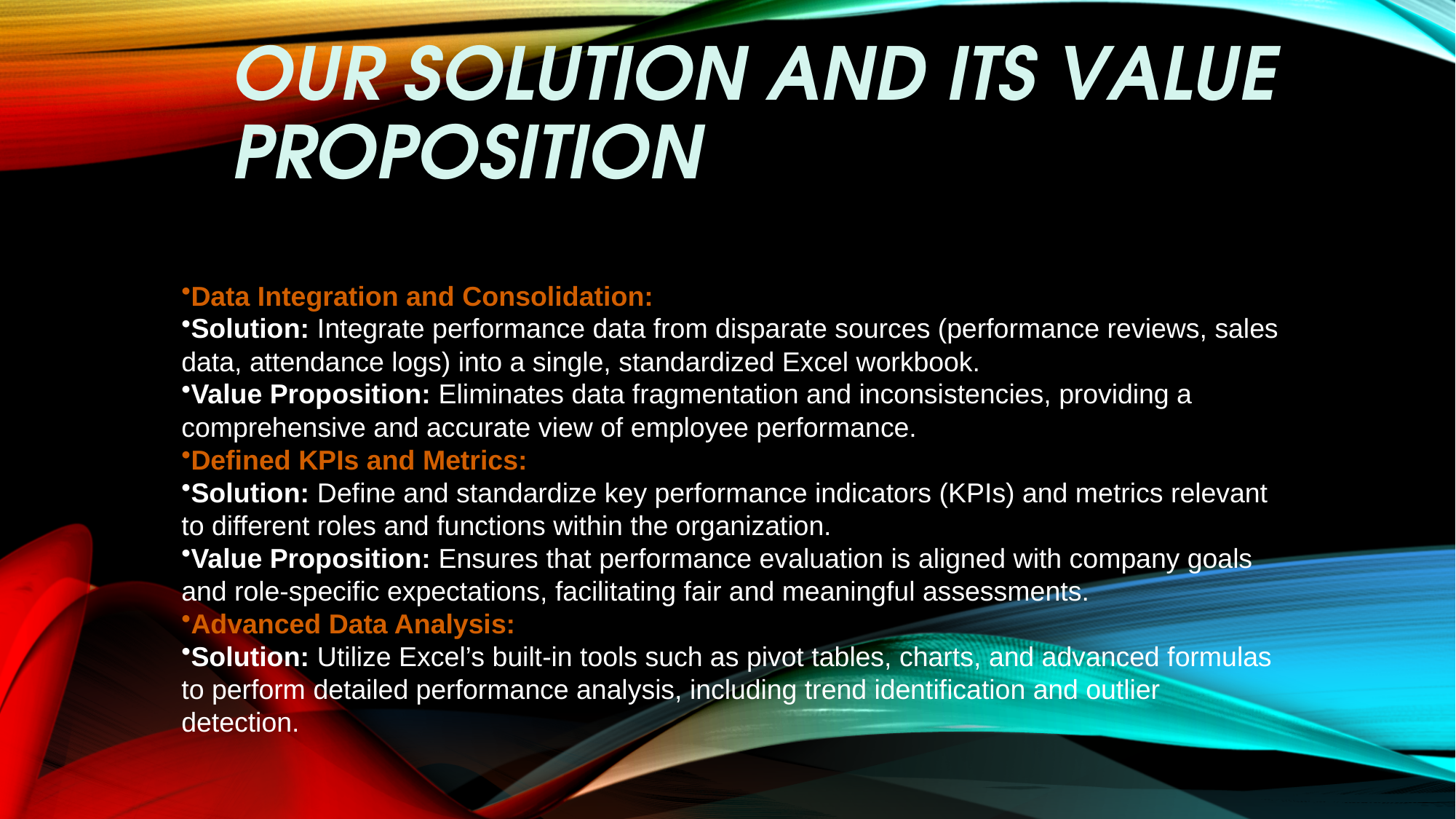

# OUR SOLUTION AND ITS VALUE PROPOSITION
Data Integration and Consolidation:
Solution: Integrate performance data from disparate sources (performance reviews, sales data, attendance logs) into a single, standardized Excel workbook.
Value Proposition: Eliminates data fragmentation and inconsistencies, providing a comprehensive and accurate view of employee performance.
Defined KPIs and Metrics:
Solution: Define and standardize key performance indicators (KPIs) and metrics relevant to different roles and functions within the organization.
Value Proposition: Ensures that performance evaluation is aligned with company goals and role-specific expectations, facilitating fair and meaningful assessments.
Advanced Data Analysis:
Solution: Utilize Excel’s built-in tools such as pivot tables, charts, and advanced formulas to perform detailed performance analysis, including trend identification and outlier detection.